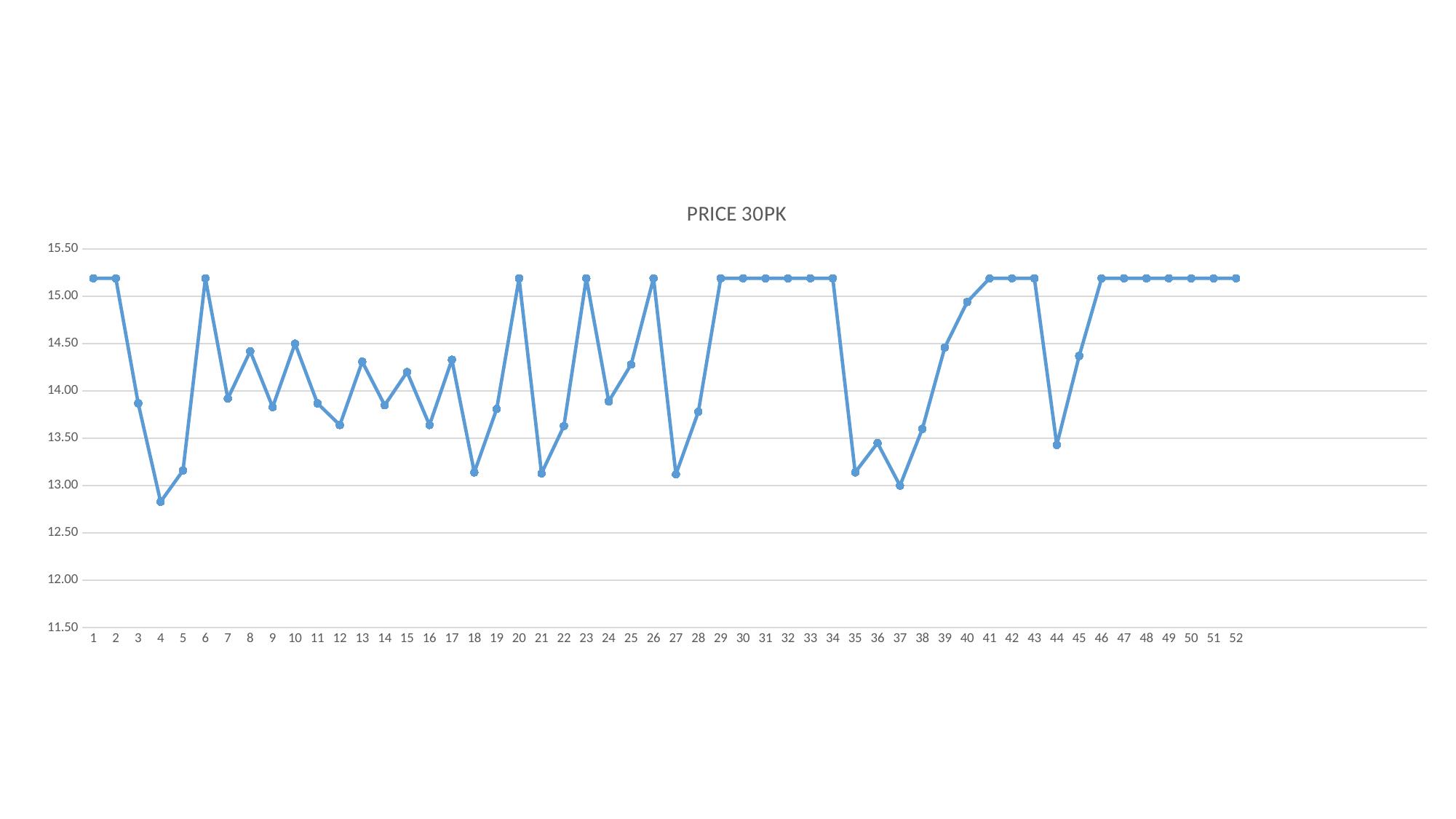

### Chart:

| Category | PRICE 30PK |
|---|---|
| 1 | 15.19 |
| 2 | 15.19 |
| 3 | 13.87 |
| 4 | 12.83 |
| 5 | 13.16 |
| 6 | 15.19 |
| 7 | 13.92 |
| 8 | 14.42 |
| 9 | 13.83 |
| 10 | 14.5 |
| 11 | 13.87 |
| 12 | 13.64 |
| 13 | 14.31 |
| 14 | 13.85 |
| 15 | 14.2 |
| 16 | 13.64 |
| 17 | 14.33 |
| 18 | 13.14 |
| 19 | 13.81 |
| 20 | 15.19 |
| 21 | 13.13 |
| 22 | 13.63 |
| 23 | 15.19 |
| 24 | 13.89 |
| 25 | 14.28 |
| 26 | 15.19 |
| 27 | 13.12 |
| 28 | 13.78 |
| 29 | 15.19 |
| 30 | 15.19 |
| 31 | 15.19 |
| 32 | 15.19 |
| 33 | 15.19 |
| 34 | 15.19 |
| 35 | 13.14 |
| 36 | 13.45 |
| 37 | 13.0 |
| 38 | 13.6 |
| 39 | 14.46 |
| 40 | 14.94 |
| 41 | 15.19 |
| 42 | 15.19 |
| 43 | 15.19 |
| 44 | 13.43 |
| 45 | 14.37 |
| 46 | 15.19 |
| 47 | 15.19 |
| 48 | 15.19 |
| 49 | 15.19 |
| 50 | 15.19 |
| 51 | 15.19 |
| 52 | 15.19 |
|  | None |
|  | None |
|  | None |
|  | None |
|  | None |
|  | None |
|  | None |
|  | None |